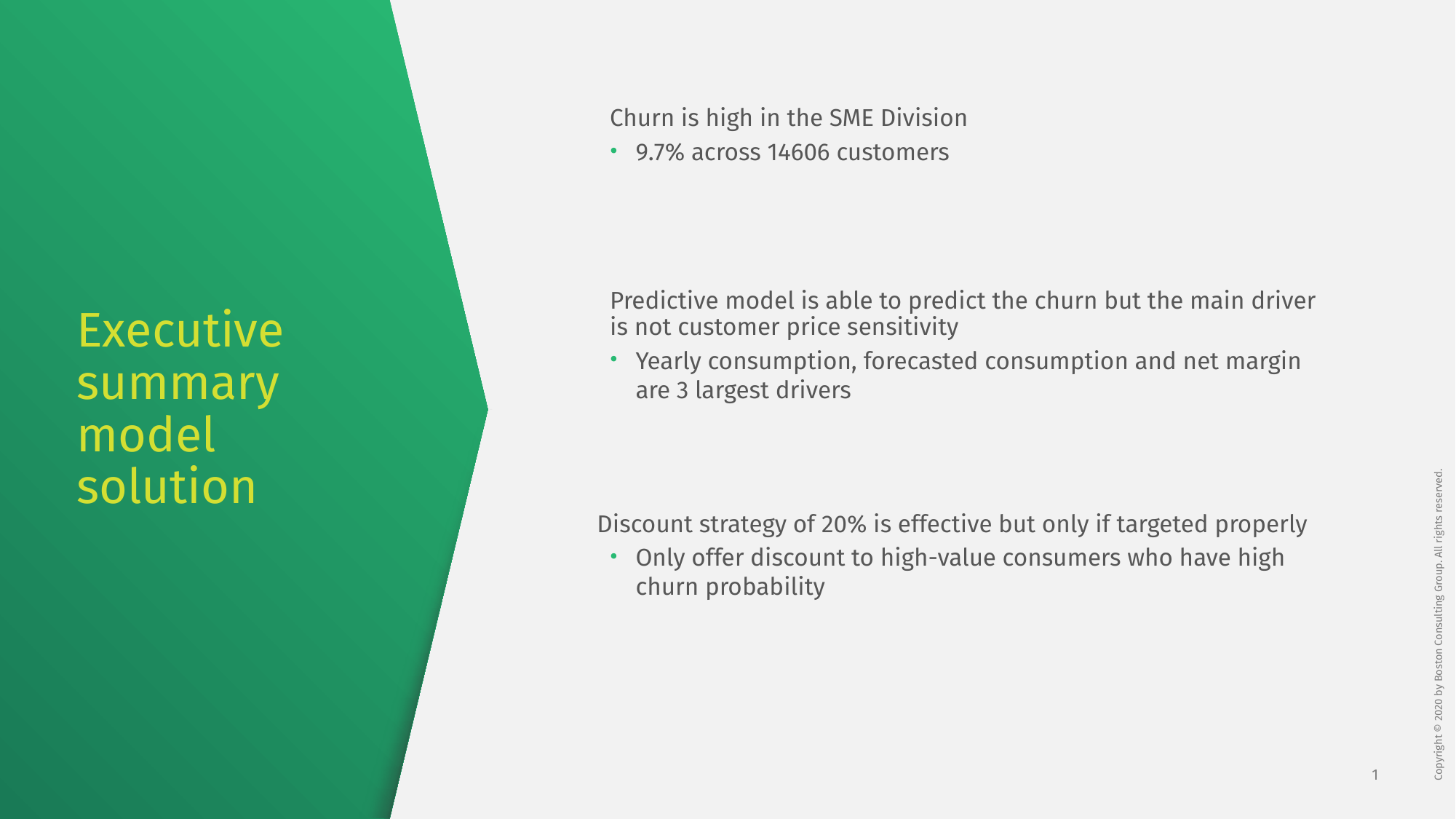

Churn is high in the SME Division
9.7% across 14606 customers

Predictive model is able to predict the churn but the main driver is not customer price sensitivity
Yearly consumption, forecasted consumption and net margin are 3 largest drivers

Discount strategy of 20% is effective but only if targeted properly
Only offer discount to high-value consumers who have high churn probability
# Executive summary model solution